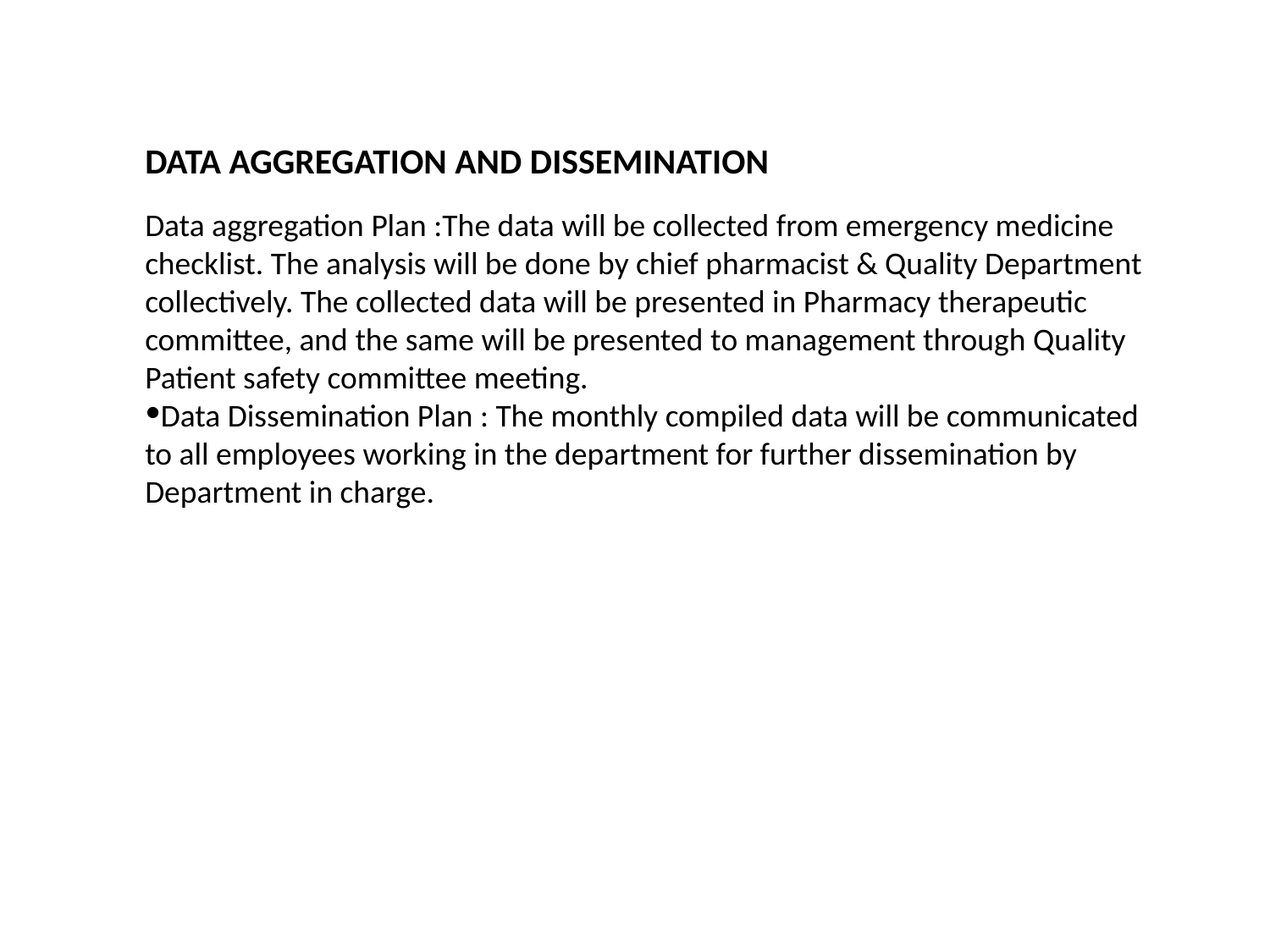

DATA AGGREGATION AND DISSEMINATION
Data aggregation Plan :The data will be collected from emergency medicine checklist. The analysis will be done by chief pharmacist & Quality Department collectively. The collected data will be presented in Pharmacy therapeutic committee, and the same will be presented to management through Quality  Patient safety committee meeting.
Data Dissemination Plan : The monthly compiled data will be communicated  to all employees working in the department for further dissemination by Department in charge.